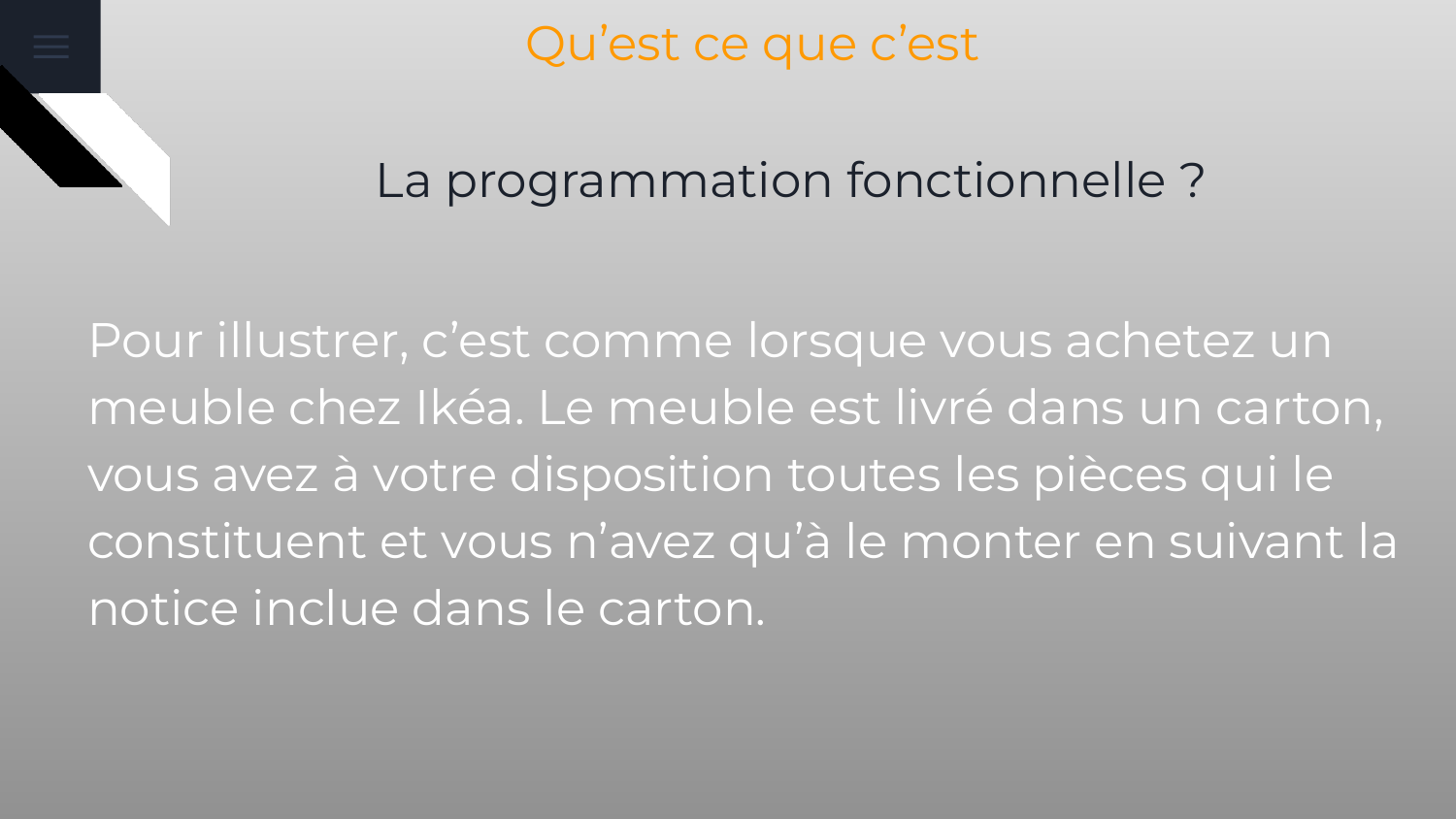

# Qu’est ce que c’est

La programmation fonctionnelle ?

Pour illustrer, c’est comme lorsque vous achetez un meuble chez Ikéa. Le meuble est livré dans un carton, vous avez à votre disposition toutes les pièces qui le constituent et vous n’avez qu’à le monter en suivant la notice inclue dans le carton.